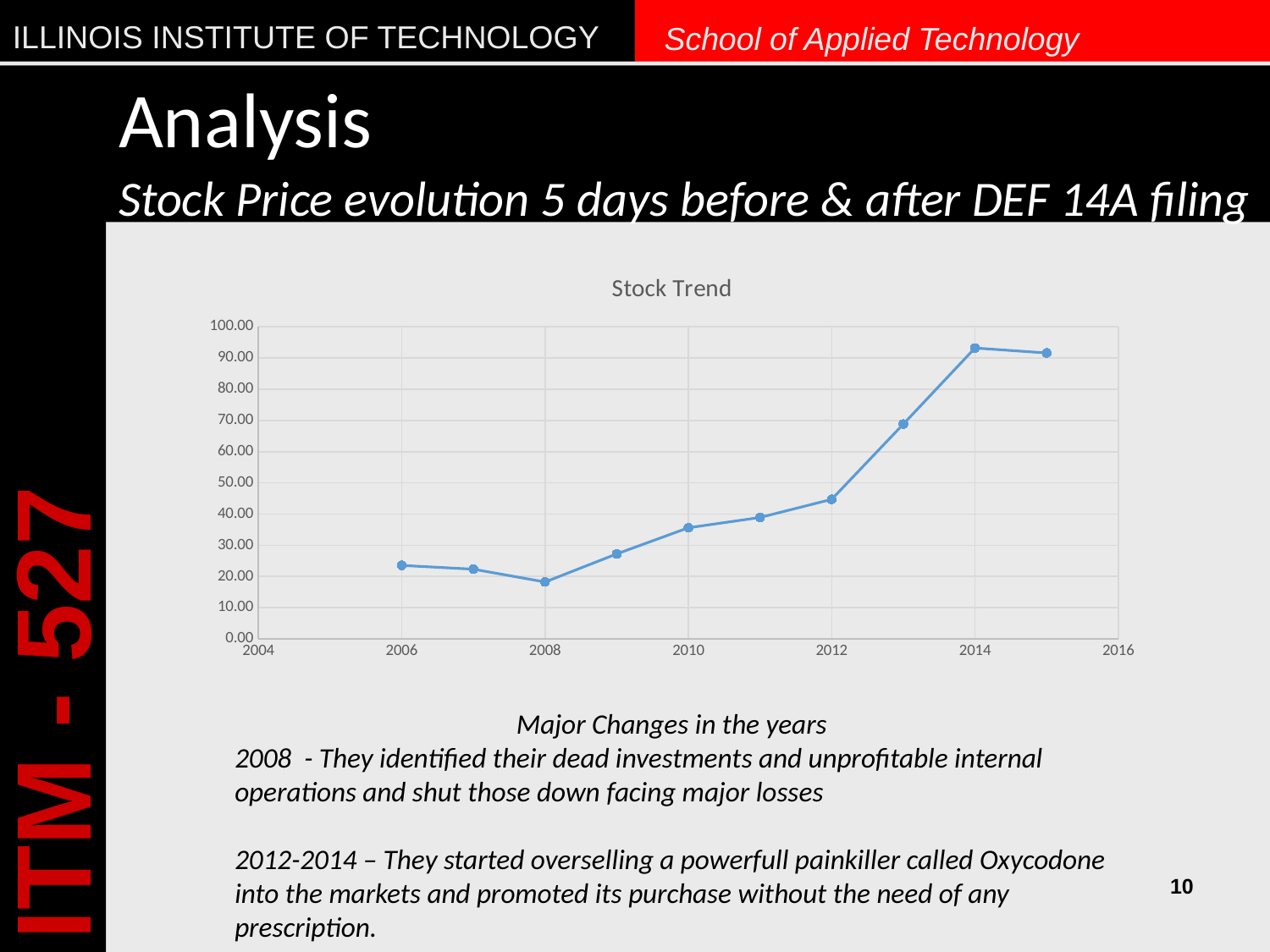

# Analysis Stock Price evolution 5 days before & after DEF 14A filing

### Chart:

| Category | Stock Trend |
|---|---|
Major Changes in the years
2008  - They identified their dead investments and unprofitable internal operations and shut those down facing major losses
2012-2014 – They started overselling a powerfull painkiller called Oxycodone into the markets and promoted its purchase without the need of any prescription.
10